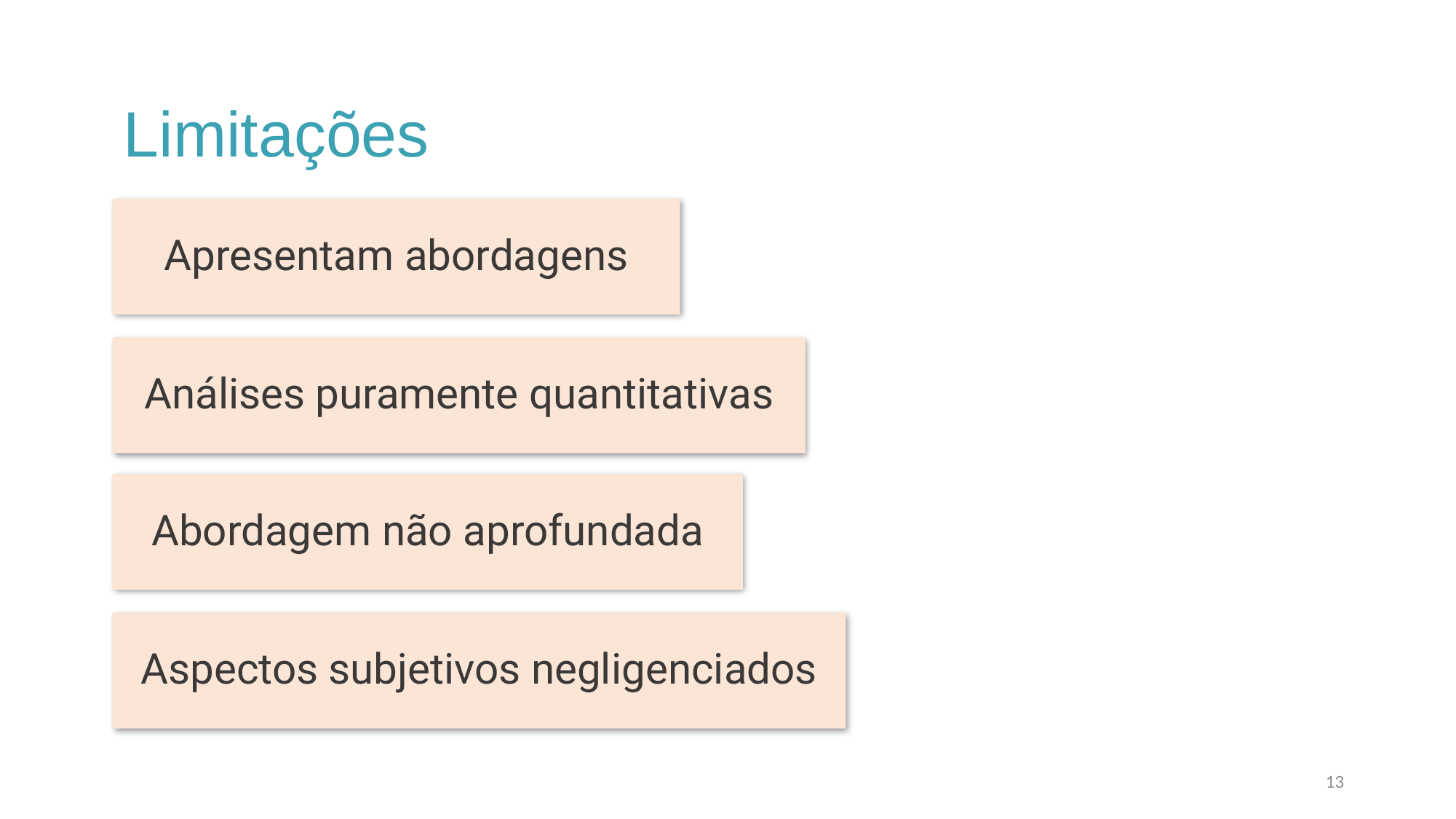

Limitações
Apresentam abordagens
Análises puramente quantitativas
Abordagem não aprofundada
Aspectos subjetivos negligenciados
13